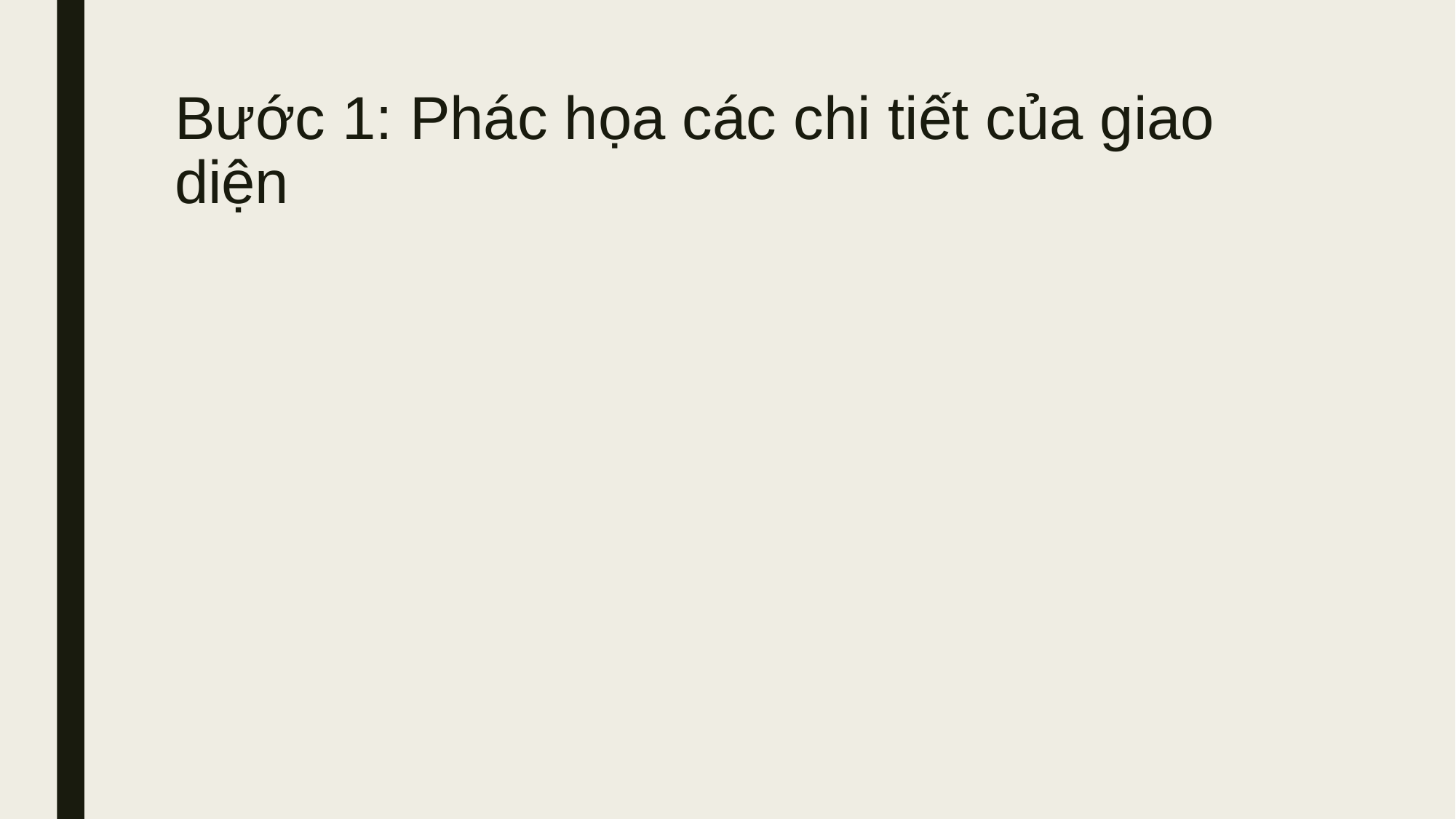

# Bước 1: Phác họa các chi tiết của giao diện